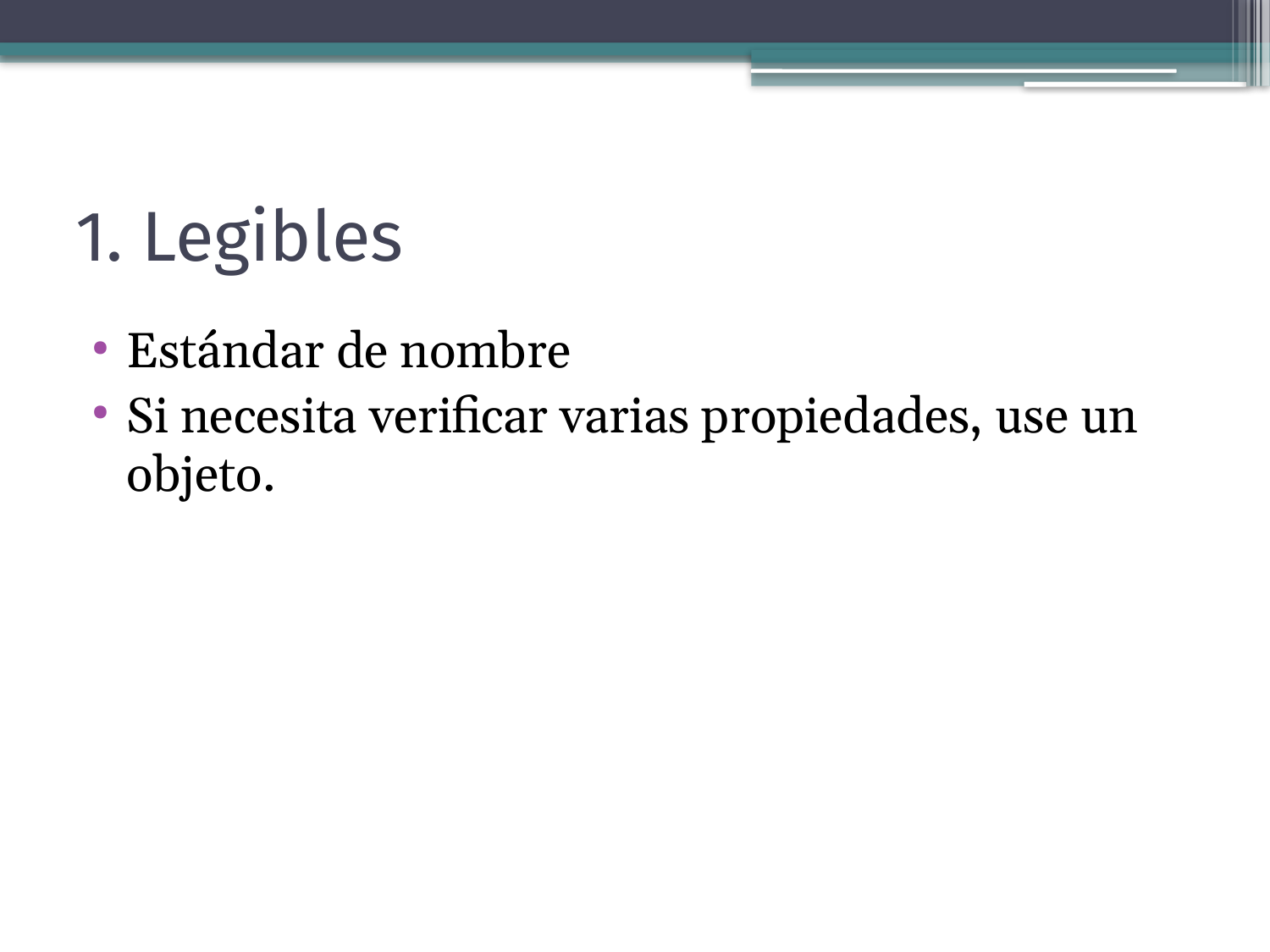

# 1. Legibles
Estándar de nombre
Si necesita verificar varias propiedades, use un objeto.